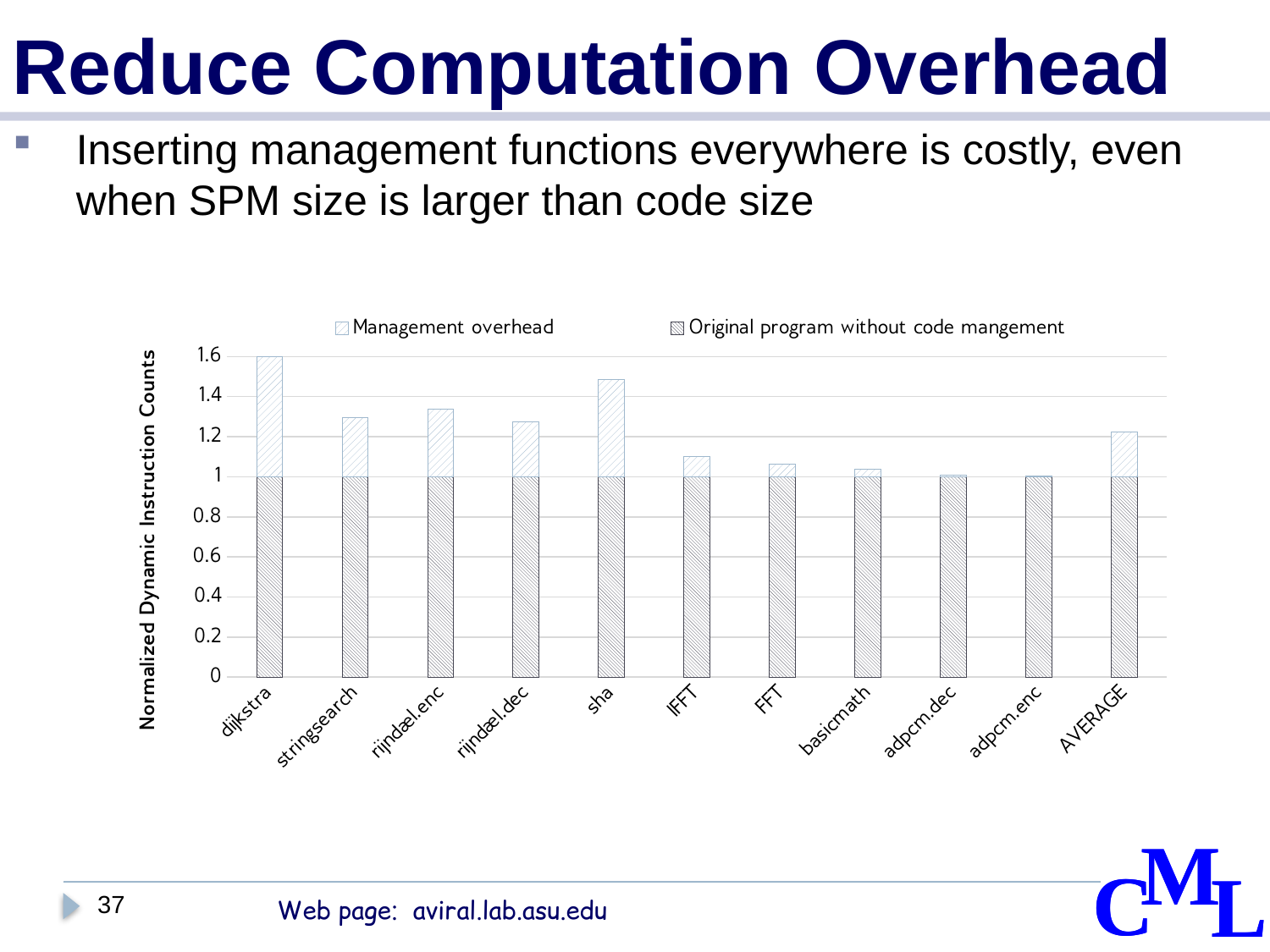

# Reduce Computation Overhead
Inserting management functions everywhere is costly, even when SPM size is larger than code size

### Chart

| Category | Original program without code mangement  | Management overhead |
|---|---|---|
| dijkstra | 1.0 | 0.644149702227904 |
| stringsearch | 1.0 | 0.293351100918853 |
| rijndael.enc | 1.0 | 0.336640480031996 |
| rijndael.dec | 1.0 | 0.27635768637162 |
| sha | 1.0 | 0.485050449102188 |
| IFFT | 1.0 | 0.102065433503548 |
| FFT | 1.0 | 0.0622301442728728 |
| basicmath | 1.0 | 0.0391687407734027 |
| adpcm.dec | 1.0 | 0.00614350224651194 |
| adpcm.enc | 1.0 | 0.00465899612096199 |
| AVERAGE | 1.0 | 0.224981623556986 |
37